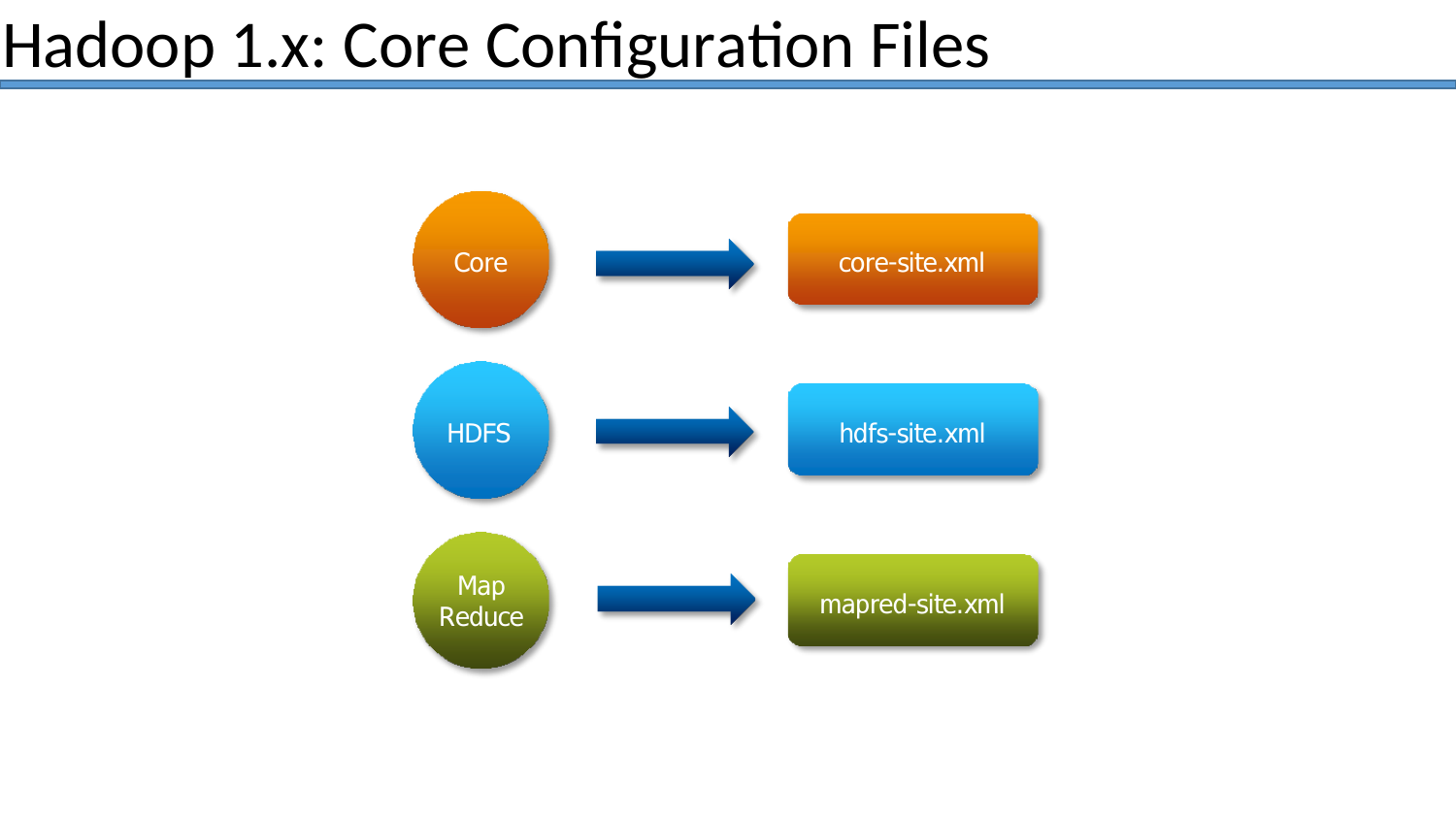

# Hadoop 1.x: Core Configuration Files

Core
core-site.xml

HDFS
hdfs-site.xml

Map
Reduce

mapred-site.xml